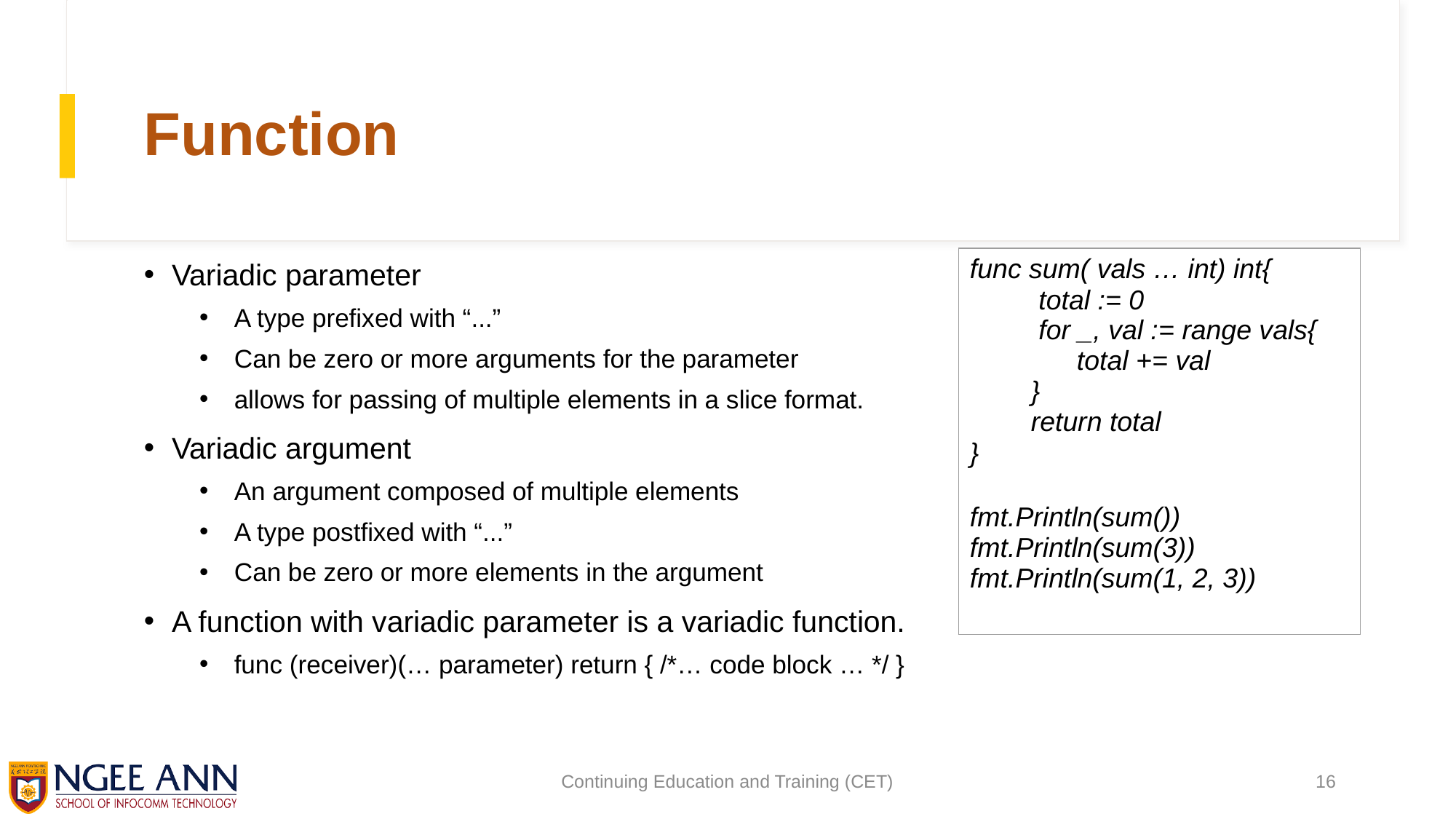

# Function
Variadic parameter
A type prefixed with “...”
Can be zero or more arguments for the parameter
allows for passing of multiple elements in a slice format.
Variadic argument
An argument composed of multiple elements
A type postfixed with “...”
Can be zero or more elements in the argument
A function with variadic parameter is a variadic function.
func (receiver)(… parameter) return { /*… code block … */ }
| func sum( vals … int) int{ total := 0 for \_, val := range vals{     total += val } return total } fmt.Println(sum()) fmt.Println(sum(3)) fmt.Println(sum(1, 2, 3)) |
| --- |

Continuing Education and Training (CET)
16